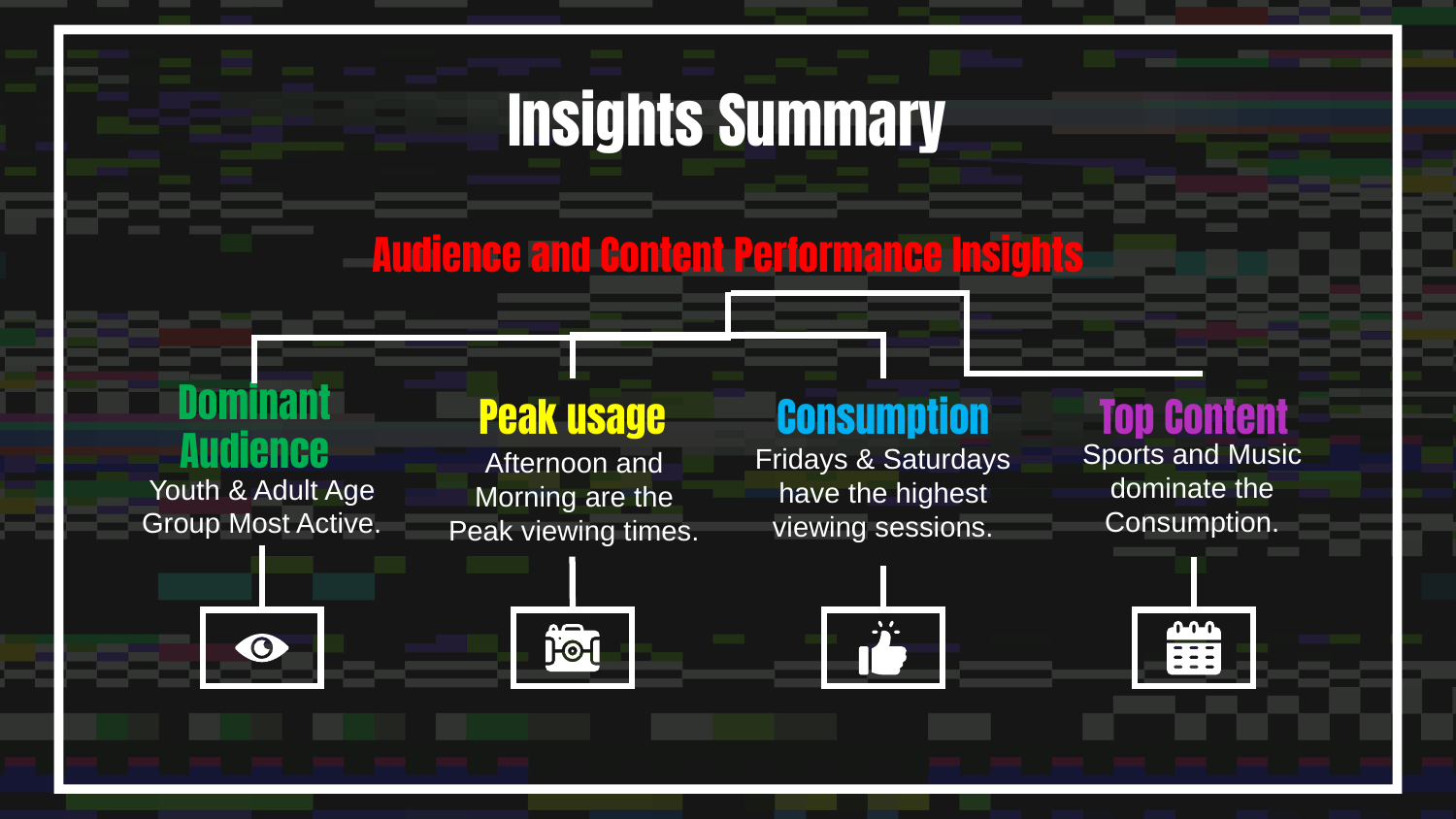

# Insights Summary
Audience and Content Performance Insights
Peak usage
Consumption
Top Content
Dominant Audience
Sports and Music dominate the Consumption.
Fridays & Saturdays have the highest viewing sessions.
Afternoon and Morning are the Peak viewing times.
Youth & Adult Age Group Most Active.